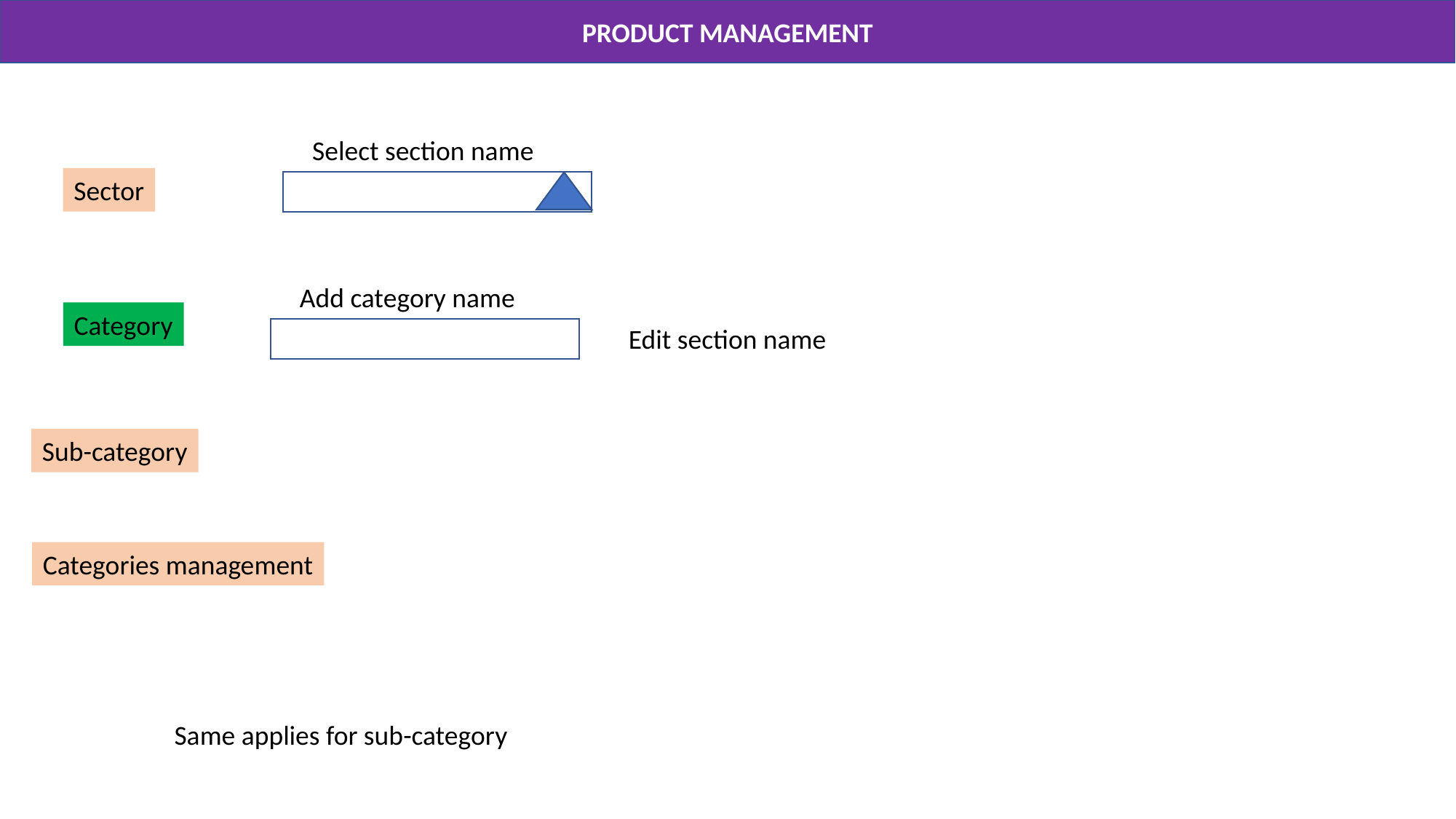

PRODUCT MANAGEMENT

Select section name
Sector

Add category name
Category
Edit section name

Sub-category
Categories management
Same applies for sub-category